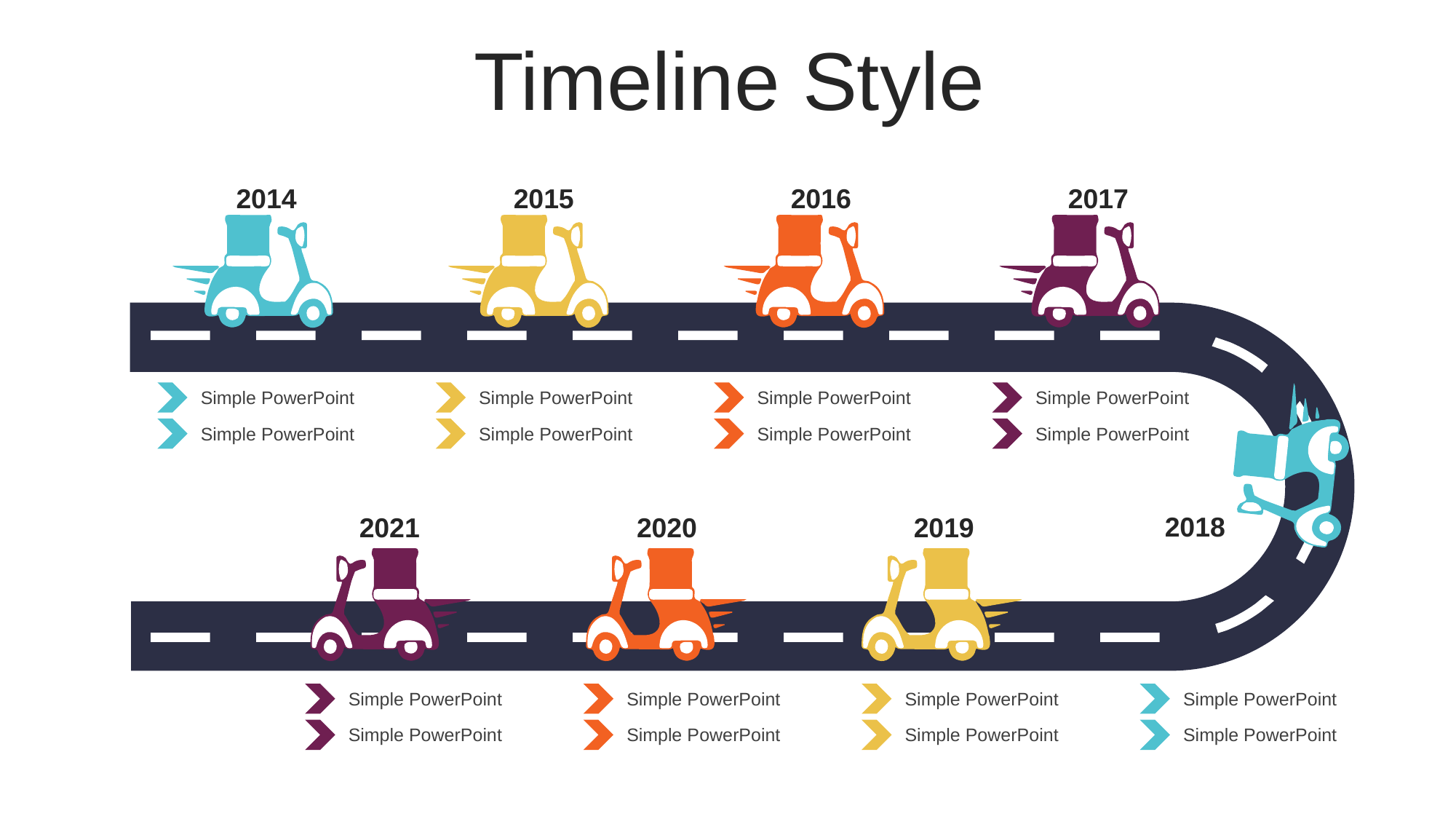

Timeline Style
2014
2015
2016
2017

Simple PowerPoint

Simple PowerPoint

Simple PowerPoint

Simple PowerPoint

Simple PowerPoint

Simple PowerPoint

Simple PowerPoint

Simple PowerPoint

2018
2021
2020
2019

Simple PowerPoint

Simple PowerPoint

Simple PowerPoint

Simple PowerPoint

Simple PowerPoint

Simple PowerPoint

Simple PowerPoint

Simple PowerPoint